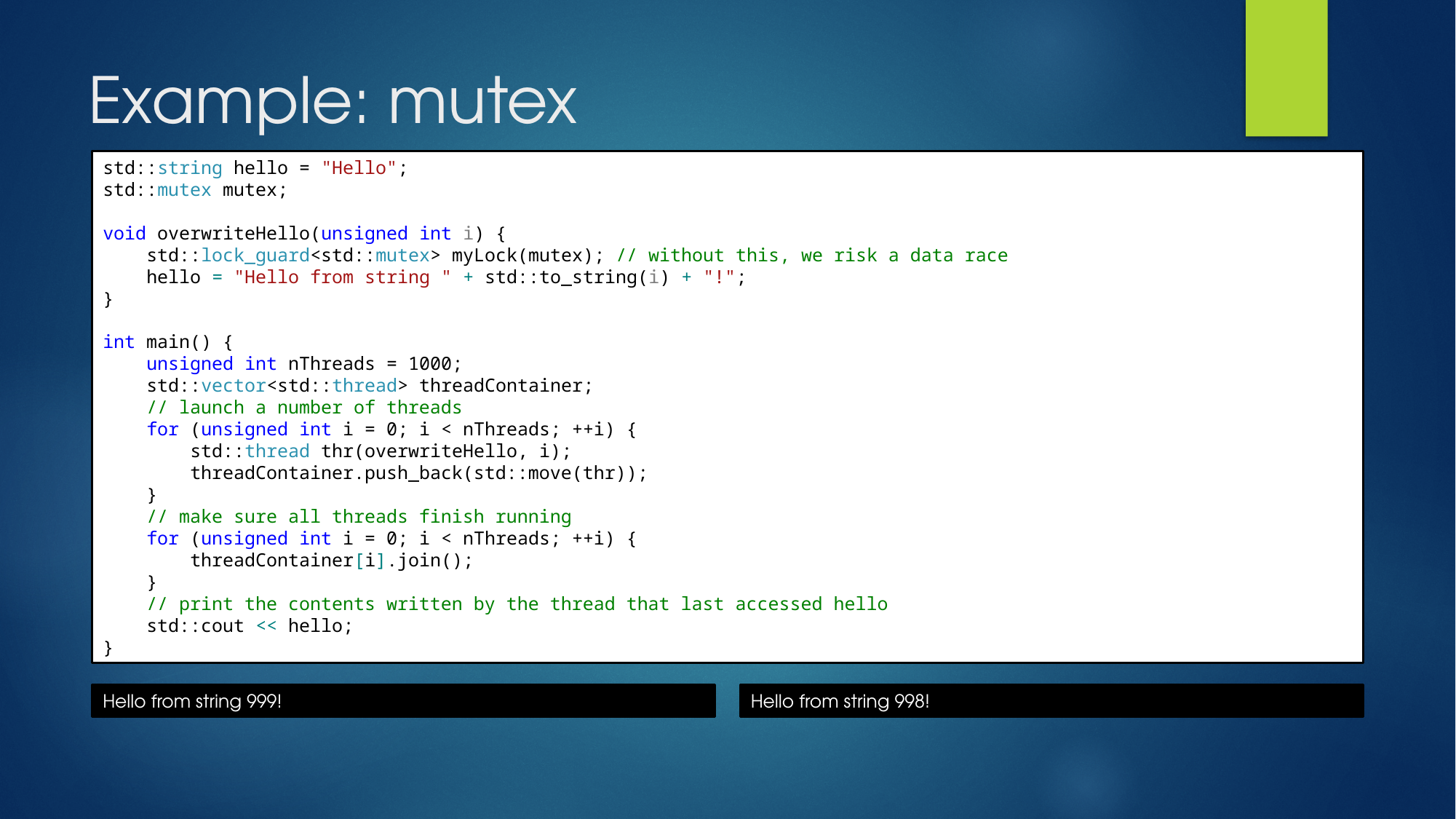

# Example: mutex
std::string hello = "Hello";
std::mutex mutex;

void overwriteHello(unsigned int i) {
    std::lock_guard<std::mutex> myLock(mutex); // without this, we risk a data race
    hello = "Hello from string " + std::to_string(i) + "!";
}

int main() {
    unsigned int nThreads = 1000;
    std::vector<std::thread> threadContainer;
    // launch a number of threads
    for (unsigned int i = 0; i < nThreads; ++i) {
        std::thread thr(overwriteHello, i);
        threadContainer.push_back(std::move(thr));
    }
    // make sure all threads finish running
    for (unsigned int i = 0; i < nThreads; ++i) {
        threadContainer[i].join();
    }
    // print the contents written by the thread that last accessed hello
    std::cout << hello;
}
Hello from string 998!
Hello from string 999!